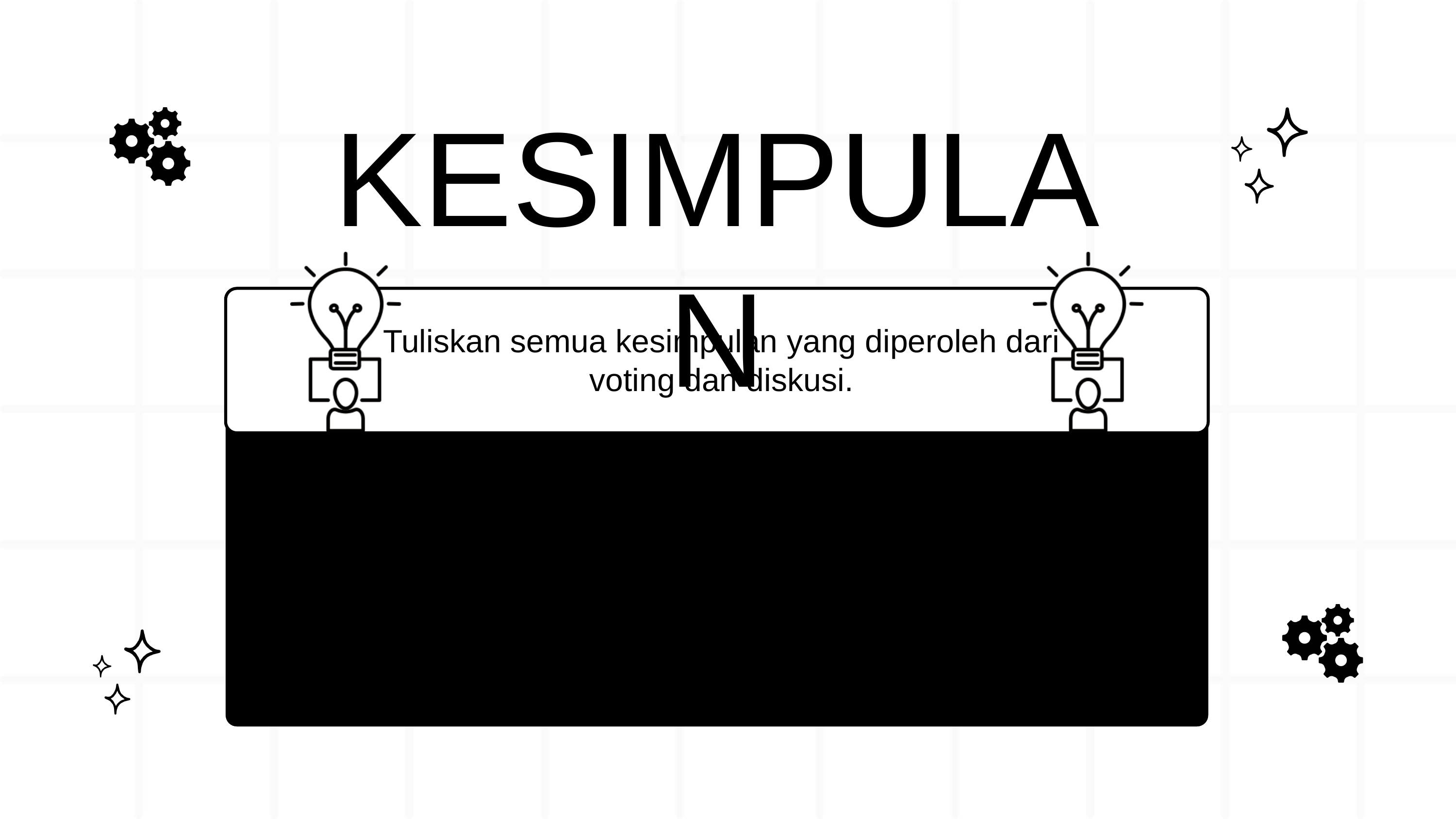

KESIMPULAN

Tuliskan semua kesimpulan yang diperoleh dari voting dan diskusi.